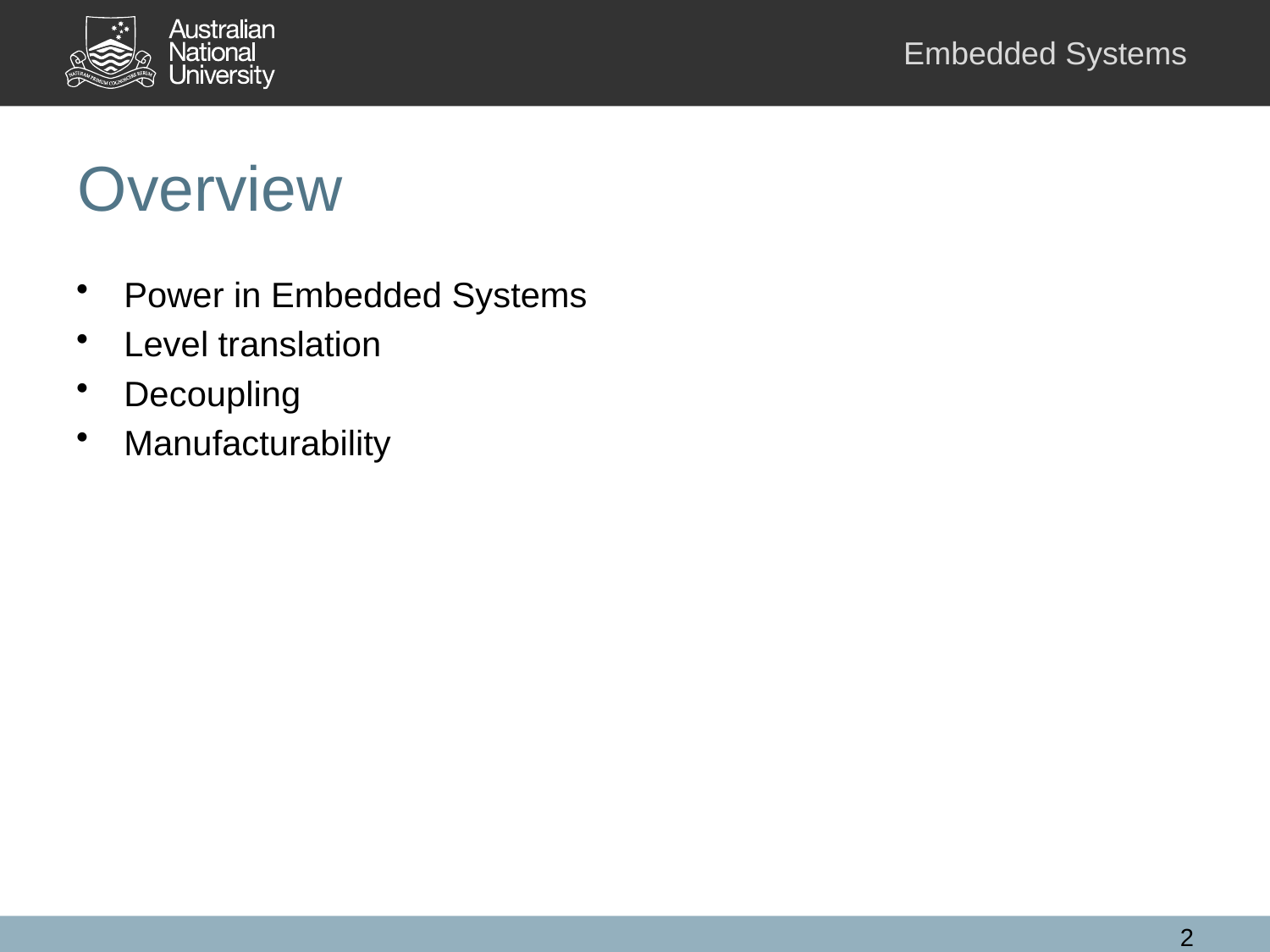

# Overview
Power in Embedded Systems
Level translation
Decoupling
Manufacturability

2